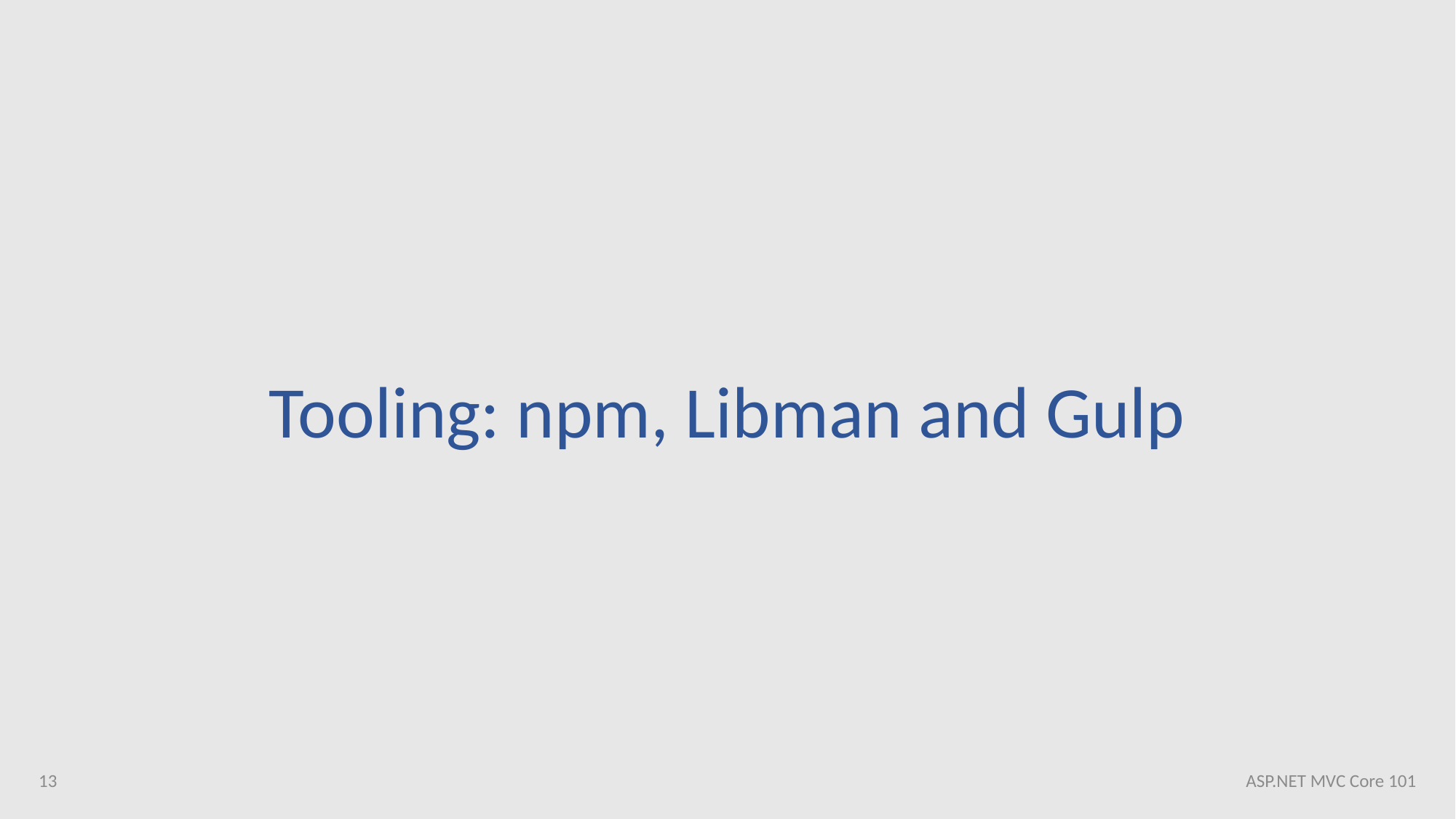

Tooling: npm, Libman and Gulp
13
ASP.NET MVC Core 101